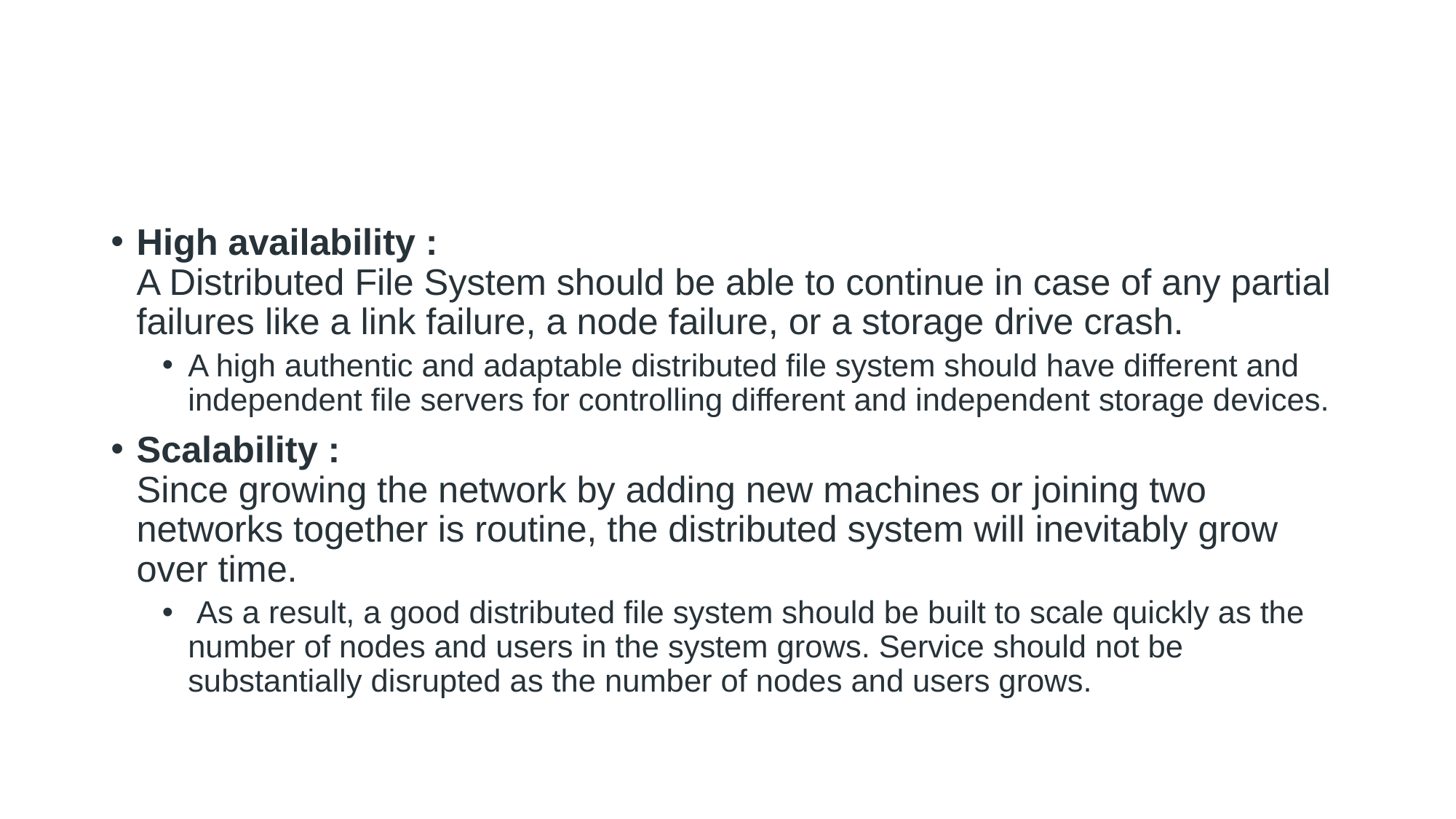

#
High availability : 
A Distributed File System should be able to continue in case of any partial failures like a link failure, a node failure, or a storage drive crash.
A high authentic and adaptable distributed file system should have different and independent file servers for controlling different and independent storage devices.
Scalability : 
Since growing the network by adding new machines or joining two networks together is routine, the distributed system will inevitably grow over time.
 As a result, a good distributed file system should be built to scale quickly as the number of nodes and users in the system grows. Service should not be substantially disrupted as the number of nodes and users grows.